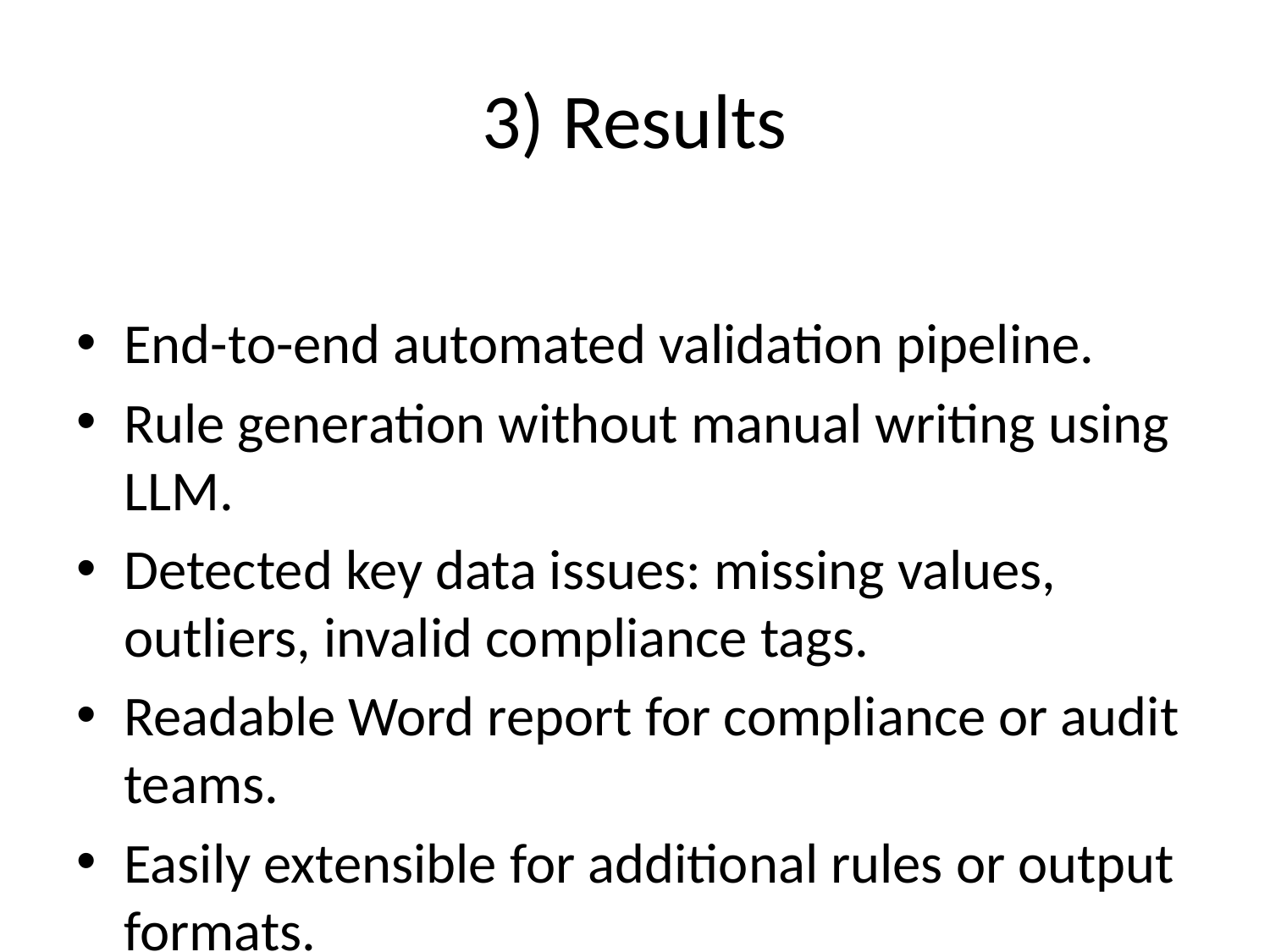

# 3) Results

End-to-end automated validation pipeline.
Rule generation without manual writing using LLM.
Detected key data issues: missing values, outliers, invalid compliance tags.
Readable Word report for compliance or audit teams.
Easily extensible for additional rules or output formats.